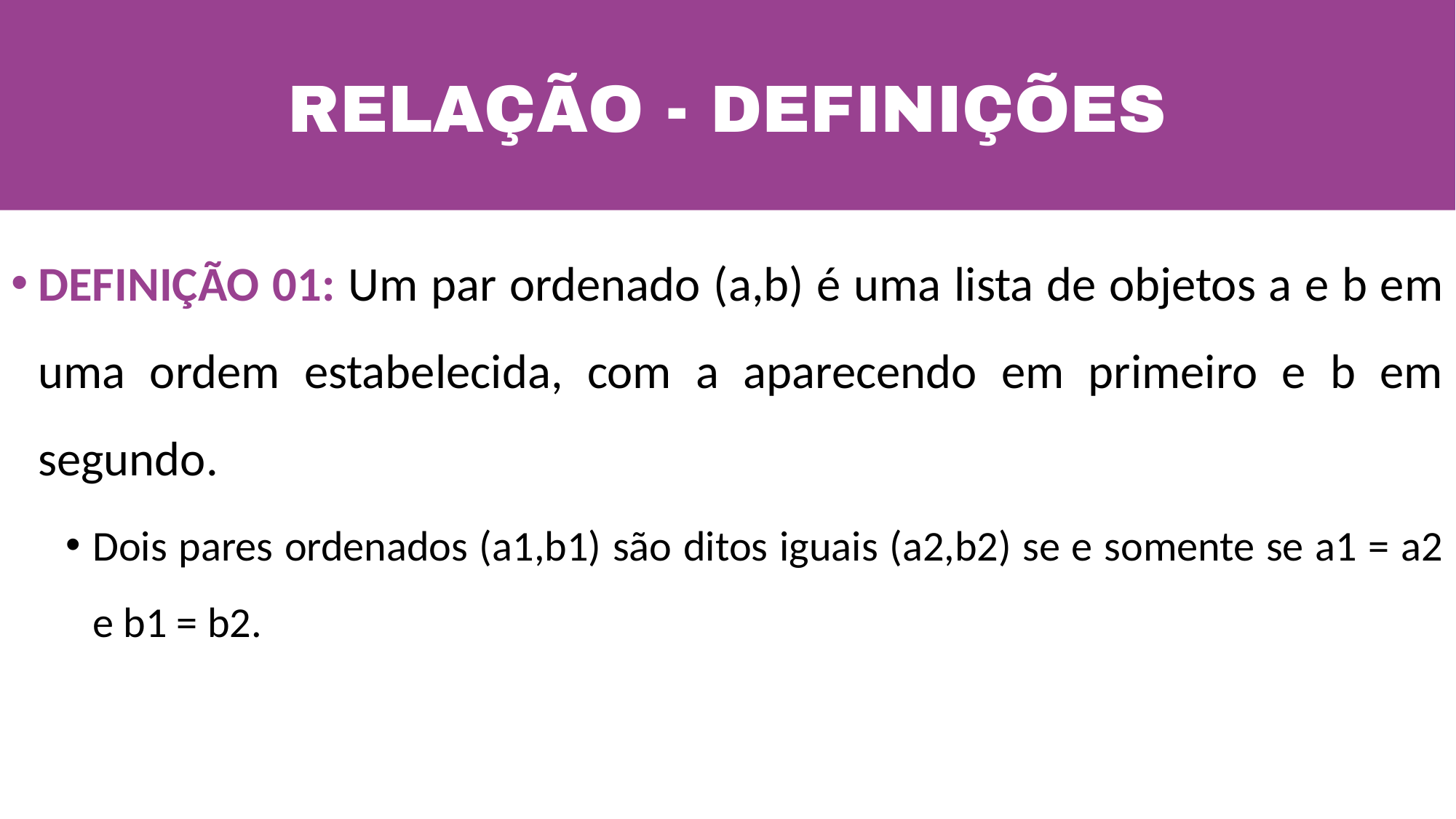

RELAÇÃO - DEFINIÇÕES
#
DEFINIÇÃO 01: Um par ordenado (a,b) é uma lista de objetos a e b em uma ordem estabelecida, com a aparecendo em primeiro e b em segundo.
Dois pares ordenados (a1,b1) são ditos iguais (a2,b2) se e somente se a1 = a2 e b1 = b2.